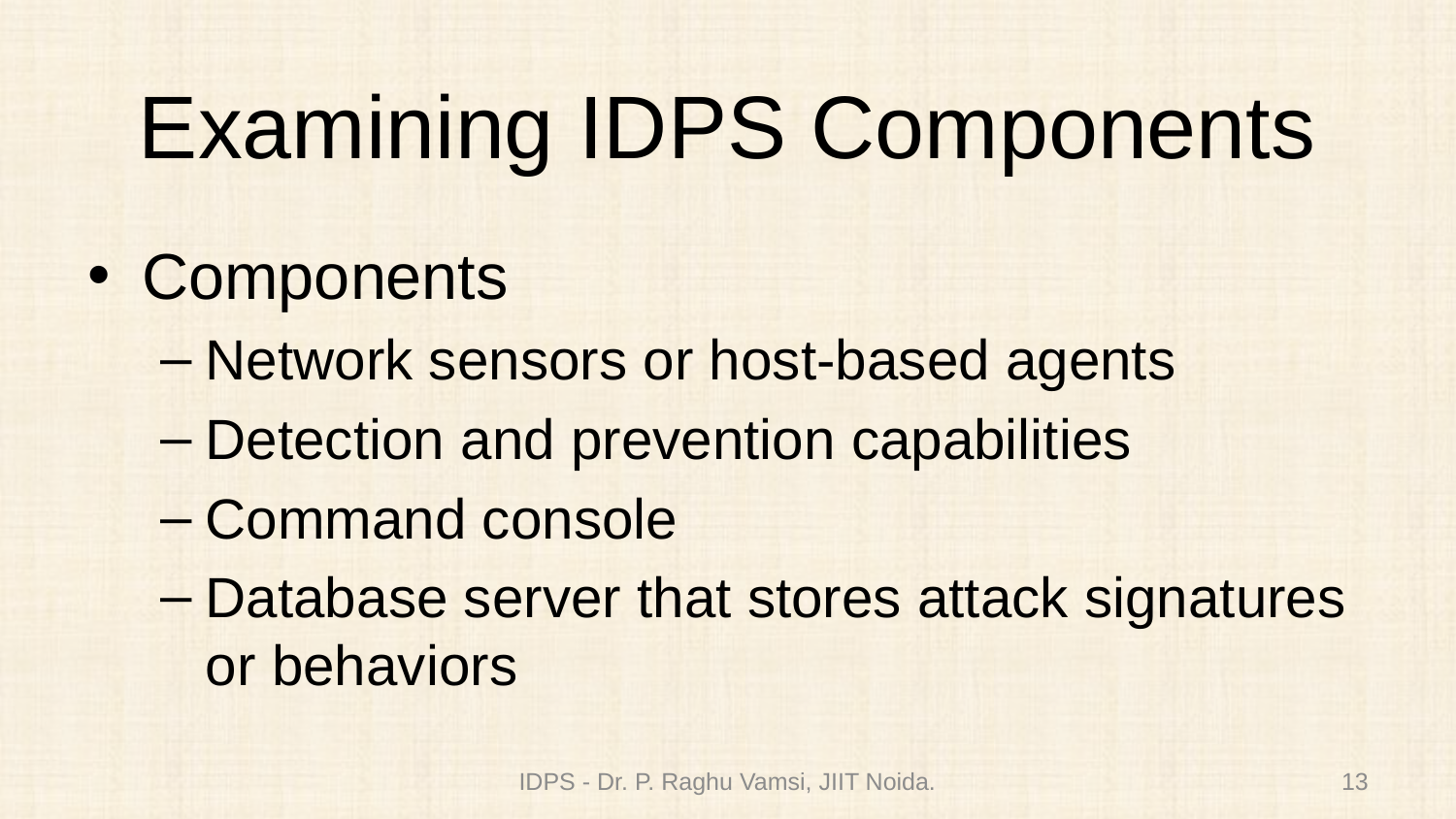

# Examining IDPS Components
Components
Network sensors or host-based agents
Detection and prevention capabilities
Command console
Database server that stores attack signatures or behaviors
IDPS - Dr. P. Raghu Vamsi, JIIT Noida.
13